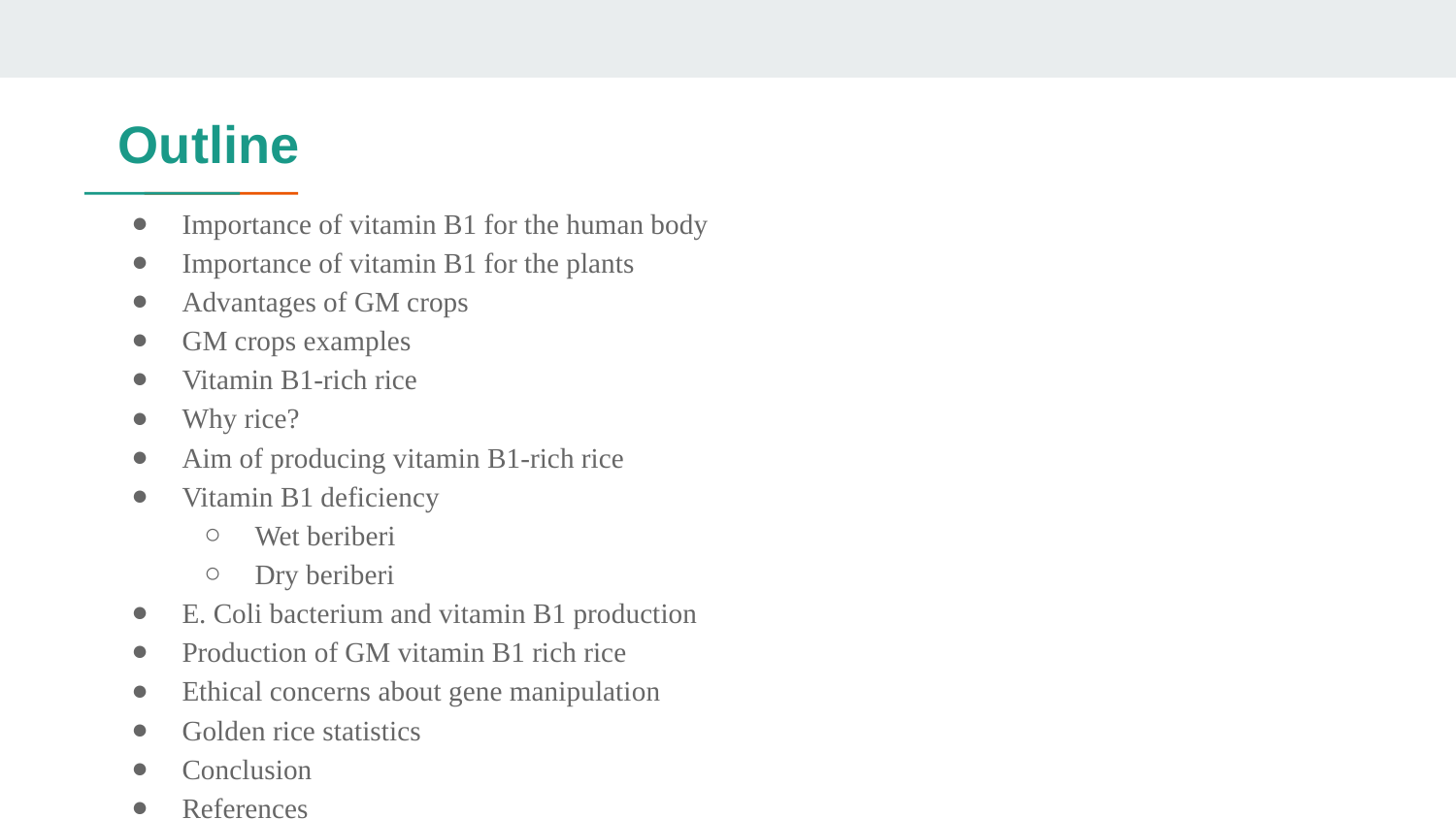

# Outline
Importance of vitamin B1 for the human body
Importance of vitamin B1 for the plants
Advantages of GM crops
GM crops examples
Vitamin B1-rich rice
Why rice?
Aim of producing vitamin B1-rich rice
Vitamin B1 deficiency
Wet beriberi
Dry beriberi
E. Coli bacterium and vitamin B1 production
Production of GM vitamin B1 rich rice
Ethical concerns about gene manipulation
Golden rice statistics
Conclusion
References